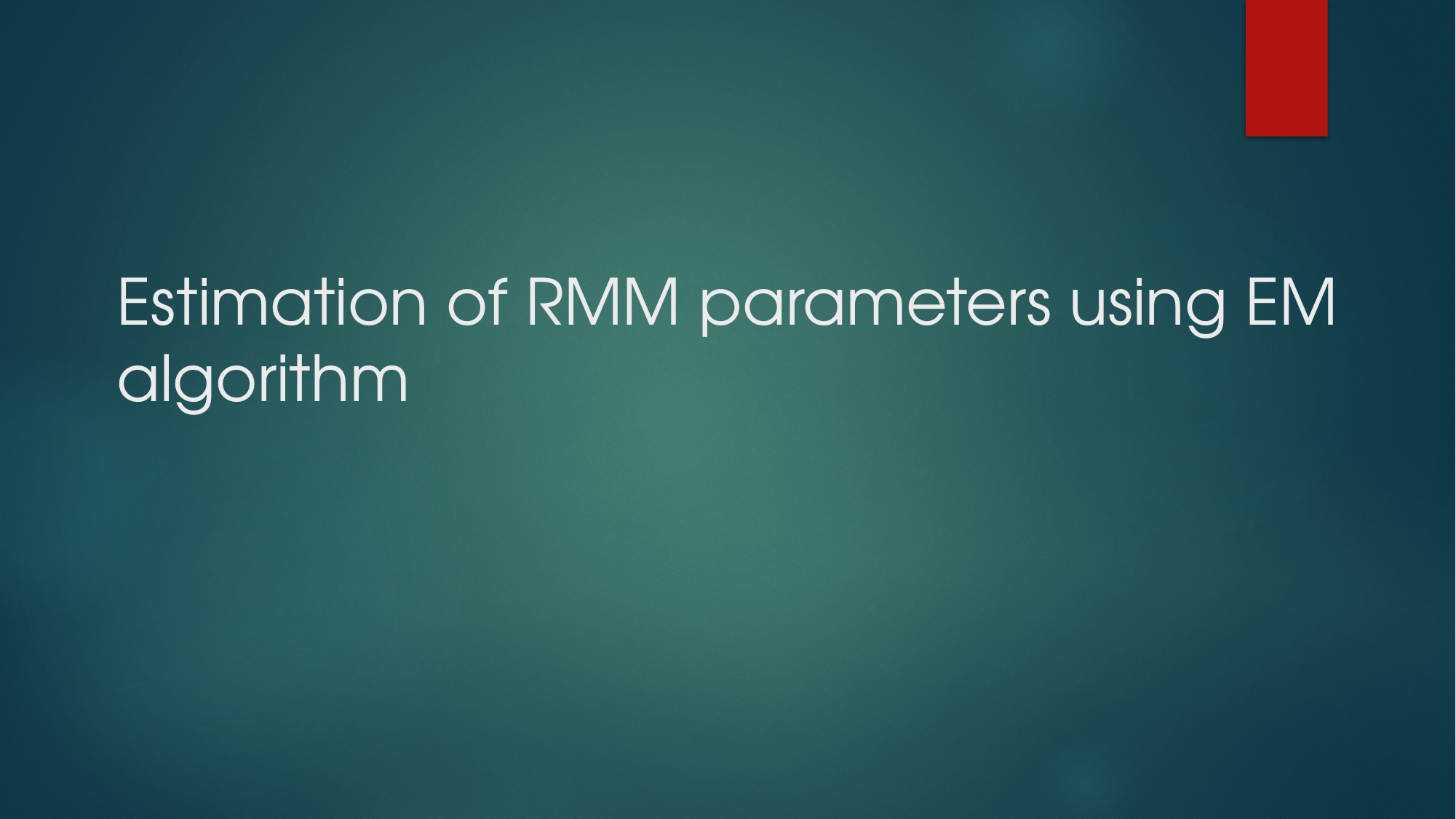

# Estimation of RMM parameters using EM algorithm